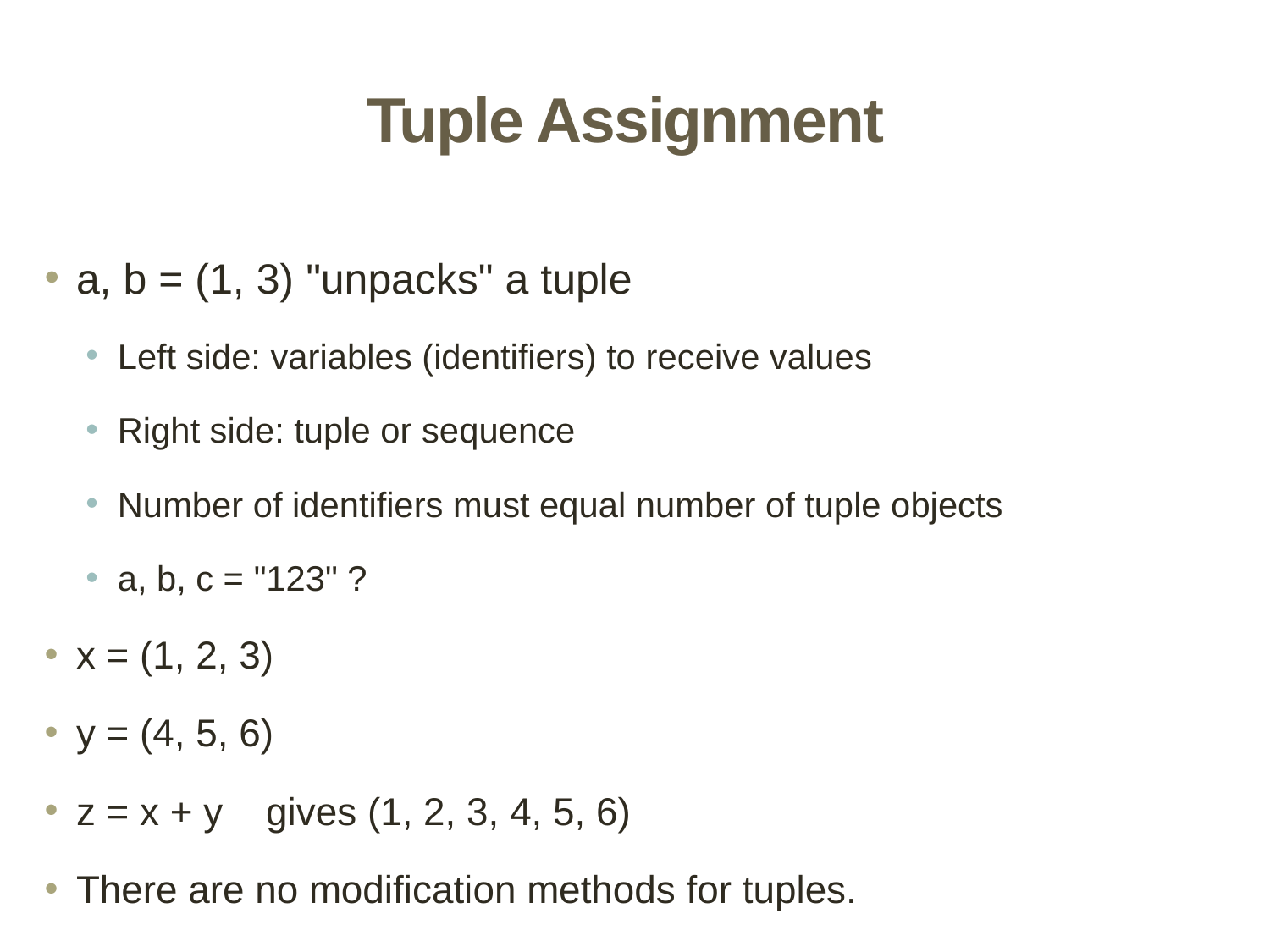

# Tuple Assignment
a, b = (1, 3) "unpacks" a tuple
Left side: variables (identifiers) to receive values
Right side: tuple or sequence
Number of identifiers must equal number of tuple objects
a, b, c = "123" ?
x = (1, 2, 3)
y = (4, 5, 6)
z = x + y    gives (1, 2, 3, 4, 5, 6)
There are no modification methods for tuples.